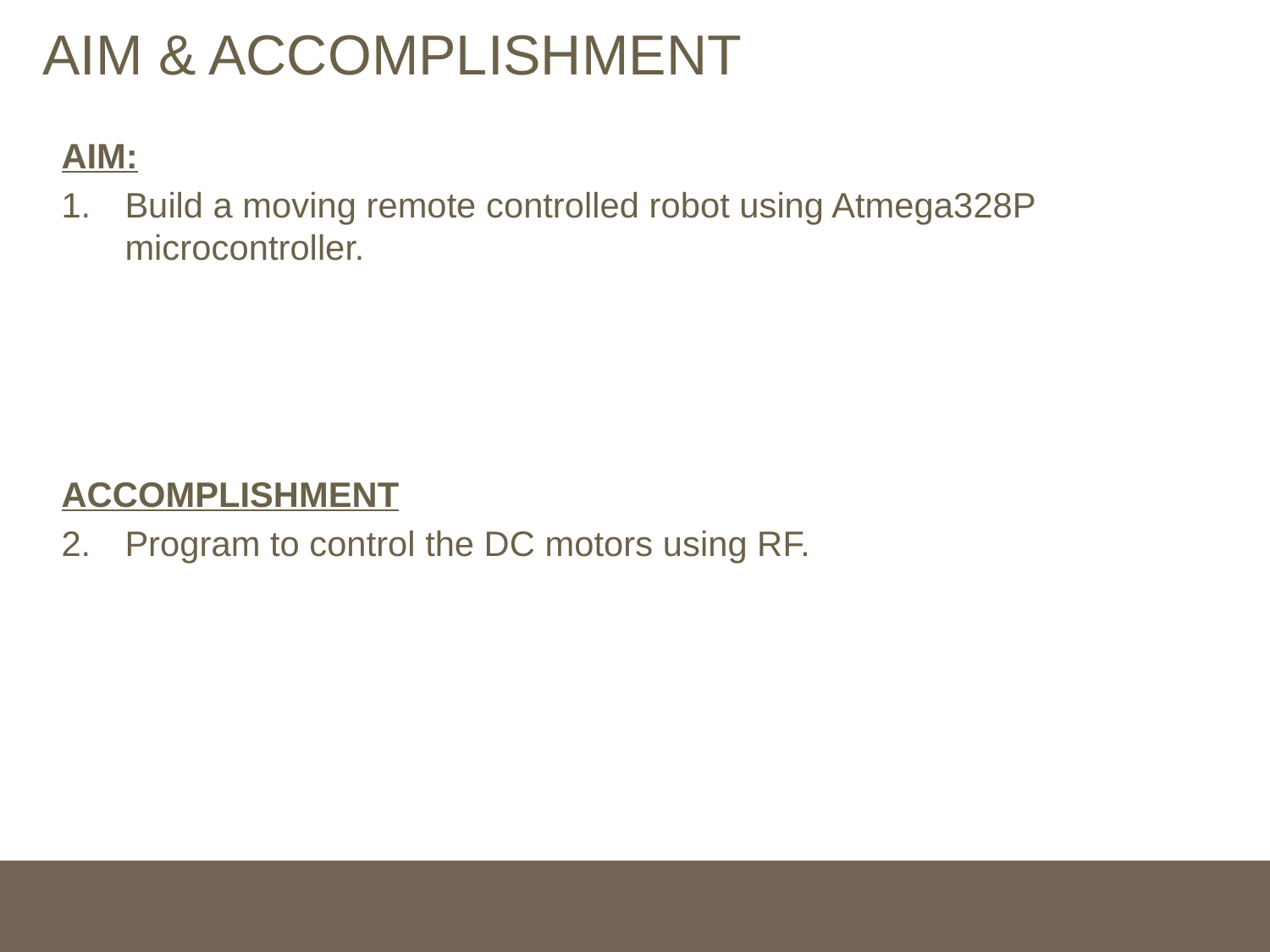

# AIM & ACCOMPLISHMENT
AIM:
Build a moving remote controlled robot using Atmega328P microcontroller.

ACCOMPLISHMENT
Program to control the DC motors using RF.